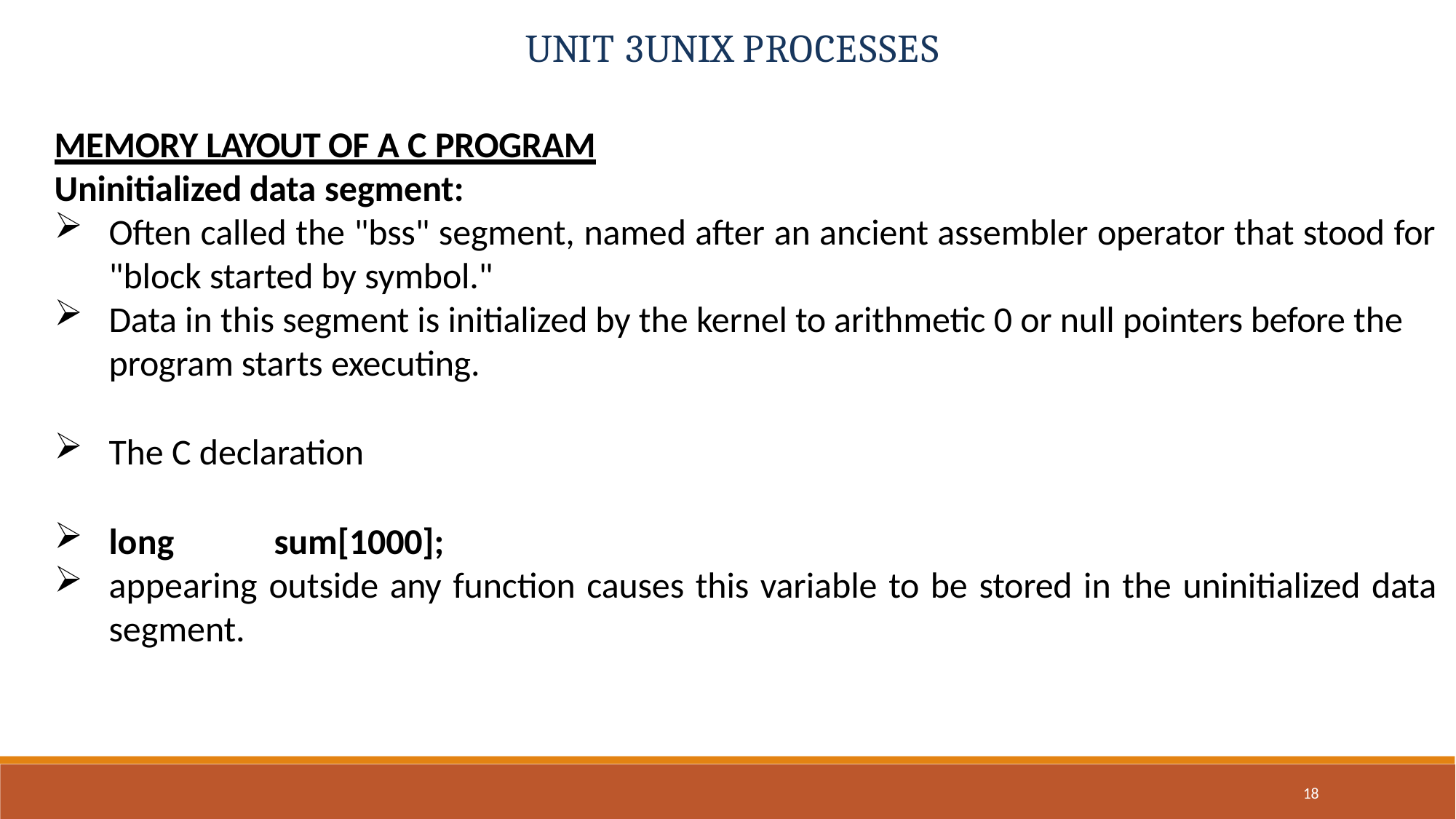

# UNIT 3UNIX PROCESSES
MEMORY LAYOUT OF A C PROGRAM
Uninitialized data segment:
Often called the "bss" segment, named after an ancient assembler operator that stood for
"block started by symbol."
Data in this segment is initialized by the kernel to arithmetic 0 or null pointers before the  program starts executing.

The C declaration

long	sum[1000];
appearing outside any function causes this variable to be stored in the uninitialized data
segment.

18